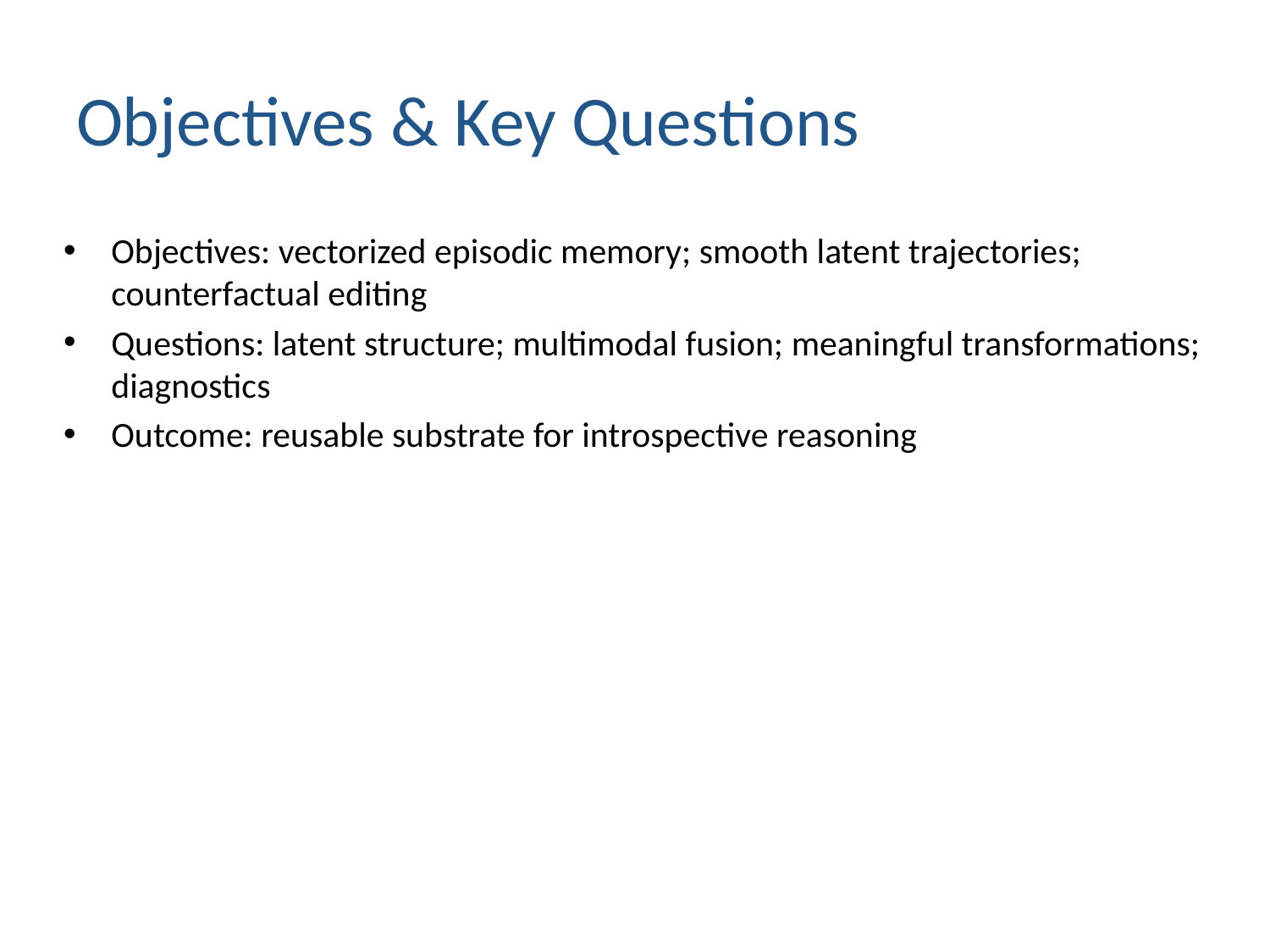

# Objectives & Key Questions
Objectives: vectorized episodic memory; smooth latent trajectories; counterfactual editing
Questions: latent structure; multimodal fusion; meaningful transformations; diagnostics
Outcome: reusable substrate for introspective reasoning